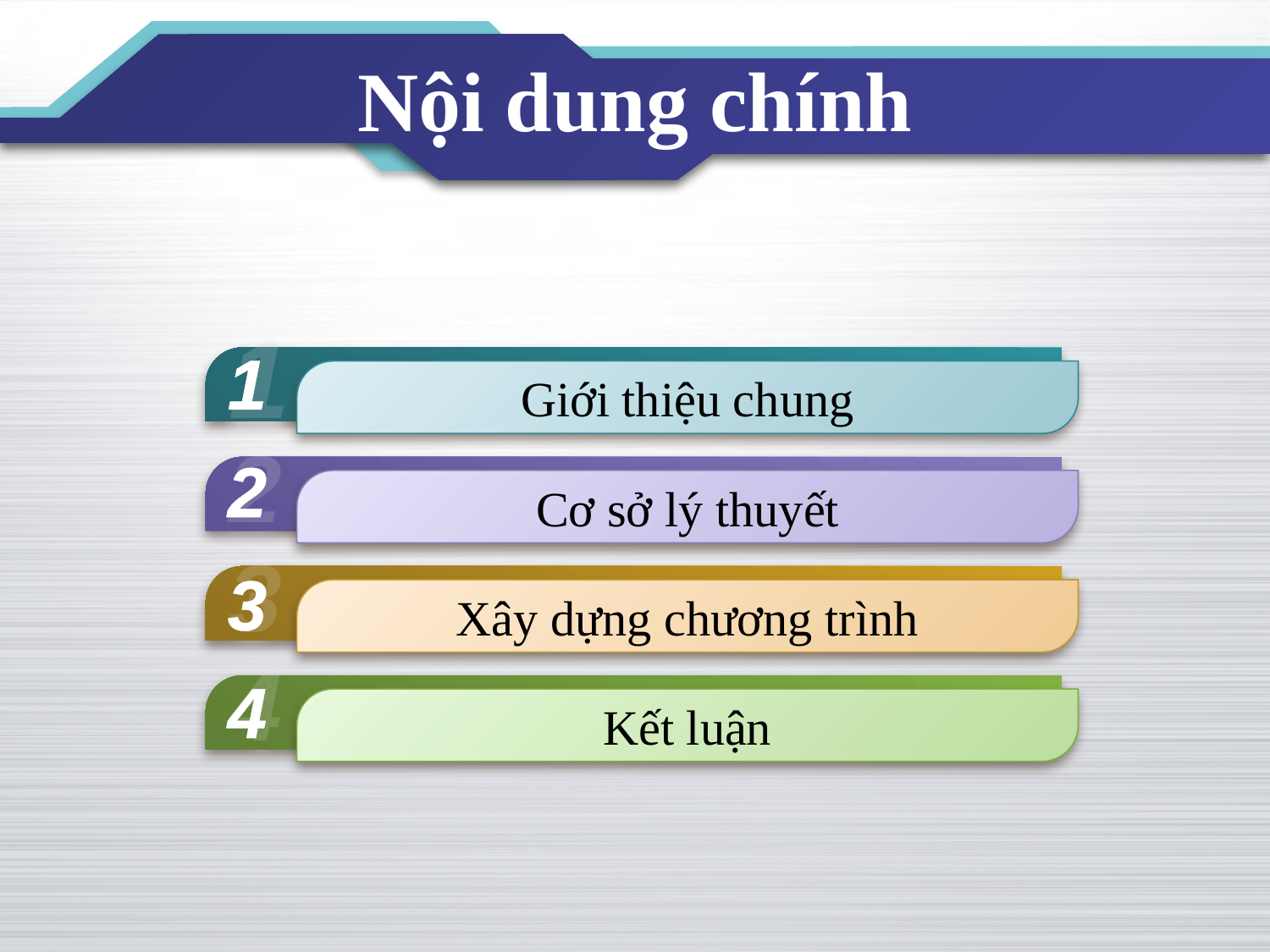

# Nội dung chính
1
1
Giới thiệu chung
2
2
Cơ sở lý thuyết
3
3
Xây dựng chương trình
4
4
Kết luận